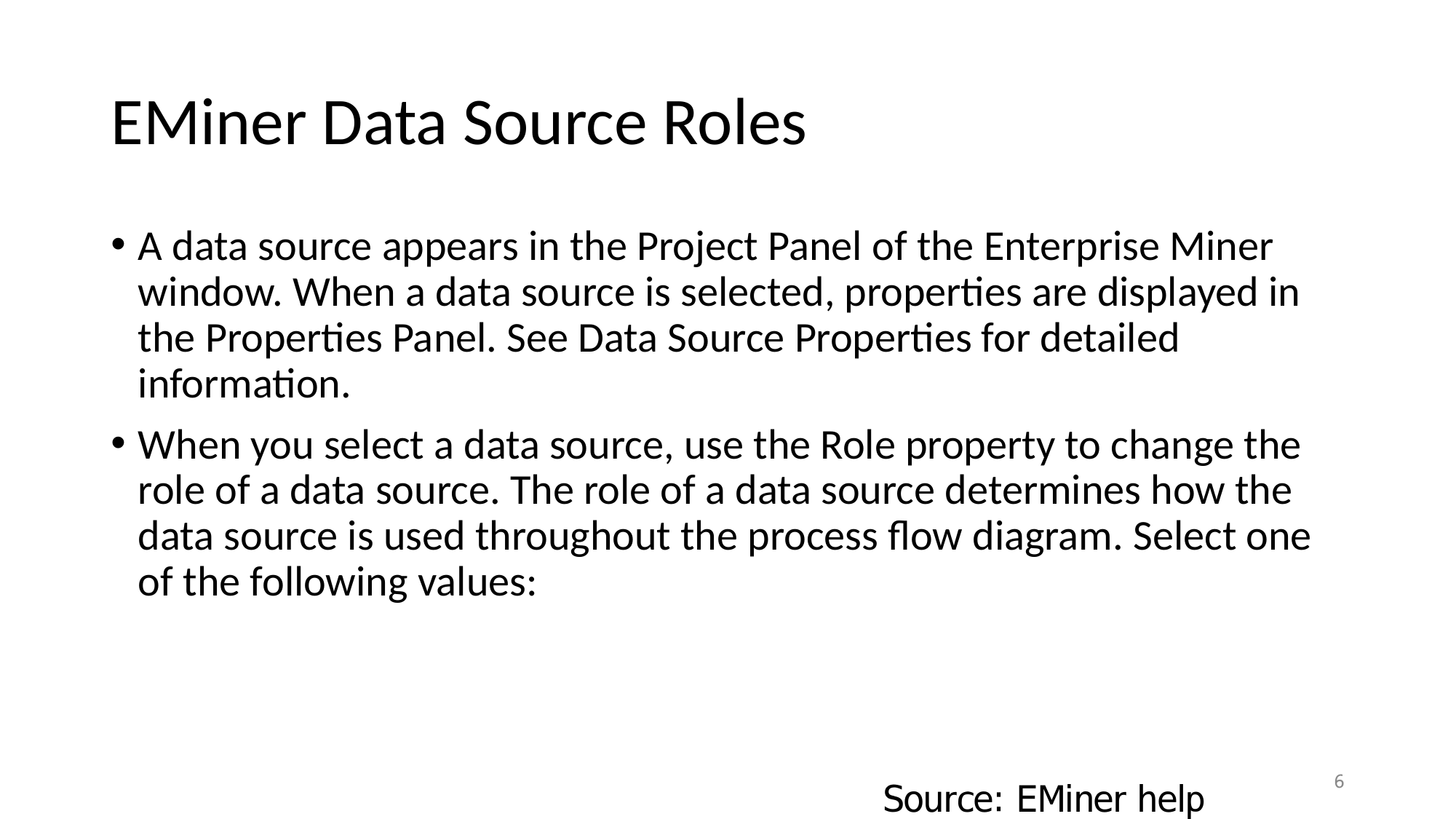

# EMiner Data Source Roles
A data source appears in the Project Panel of the Enterprise Miner window. When a data source is selected, properties are displayed in the Properties Panel. See Data Source Properties for detailed information.
When you select a data source, use the Role property to change the role of a data source. The role of a data source determines how the data source is used throughout the process flow diagram. Select one of the following values:
6
Source: EMiner help